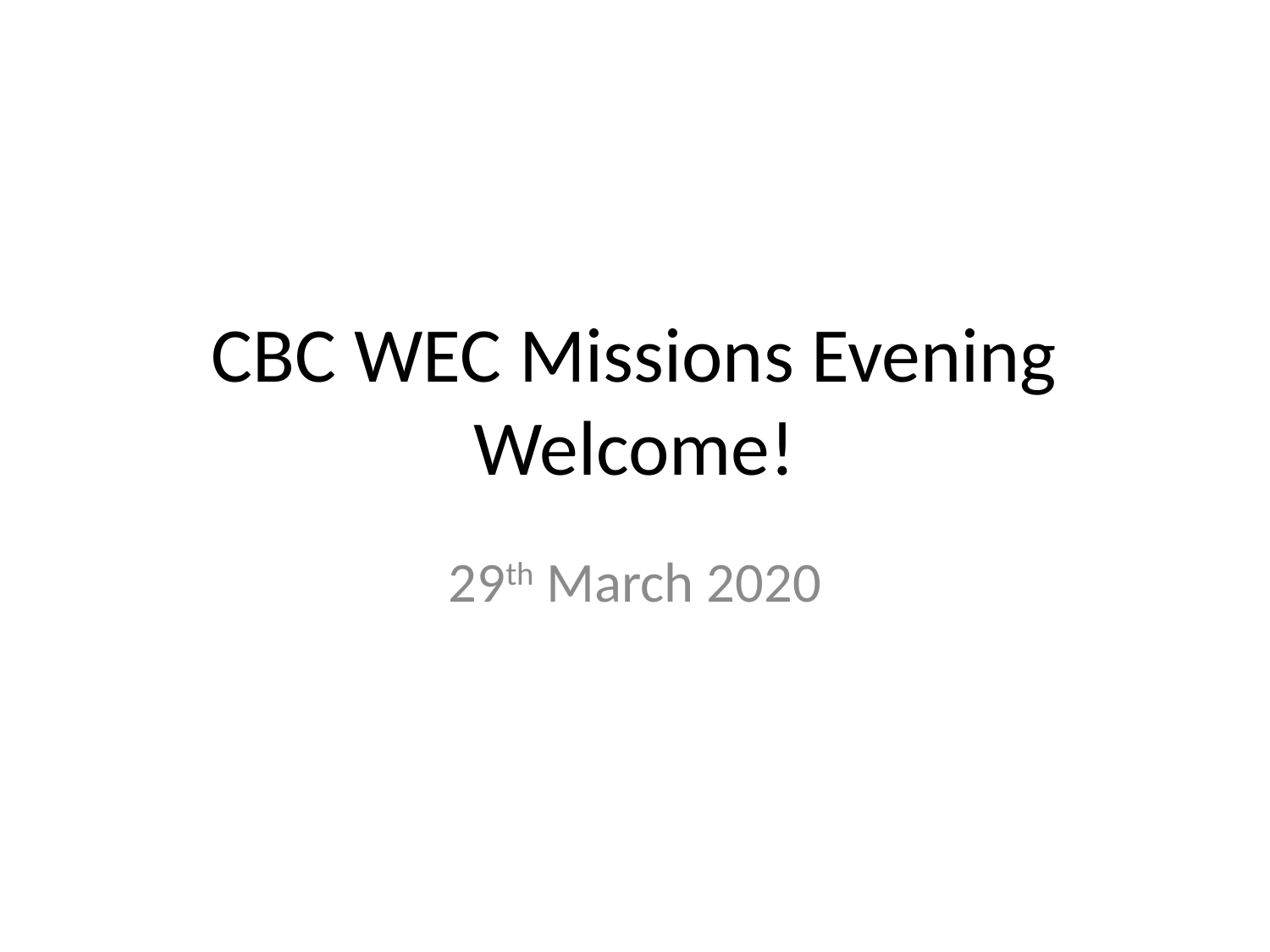

CBC WEC Missions Evening
Welcome!
29th March 2020